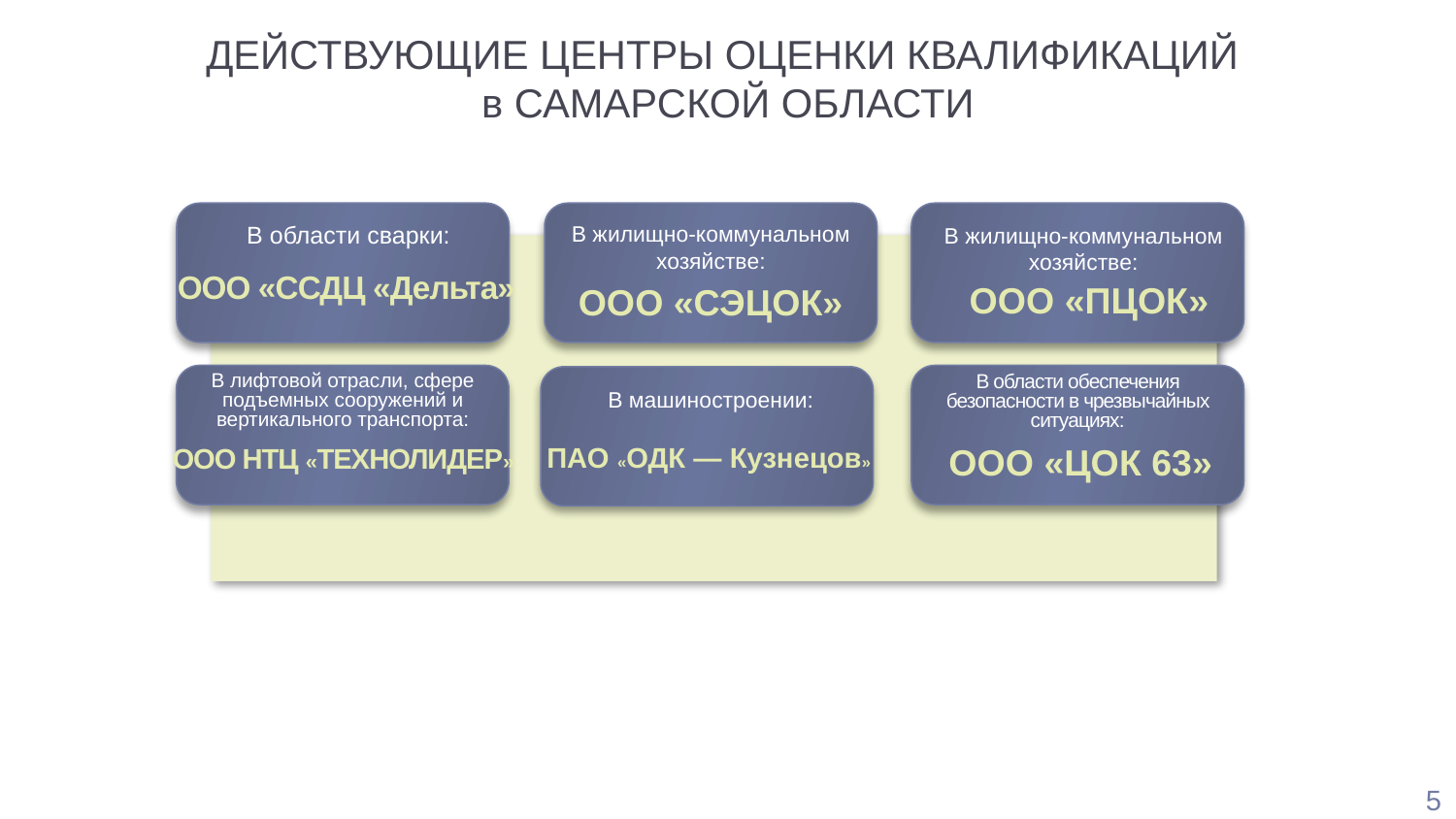

# ДЕЙСТВУЮЩИЕ ЦЕНТРЫ ОЦЕНКИ КВАЛИФИКАЦИЙ в САМАРСКОЙ ОБЛАСТИ

В области сварки:
В жилищно-коммунальном хозяйстве:
В жилищно-коммунальном хозяйстве:

ООО «ССДЦ «Дельта»
ООО «ПЦОК»
ООО «СЭЦОК»

В лифтовой отрасли, сфере подъемных сооружений и вертикального транспорта:

В области обеспечения безопасности в чрезвычайных ситуациях:

В машиностроении:
ООО «ЦОК 63»
ПАО «ОДК — Кузнецов»
ООО НТЦ «ТЕХНОЛИДЕР»
5